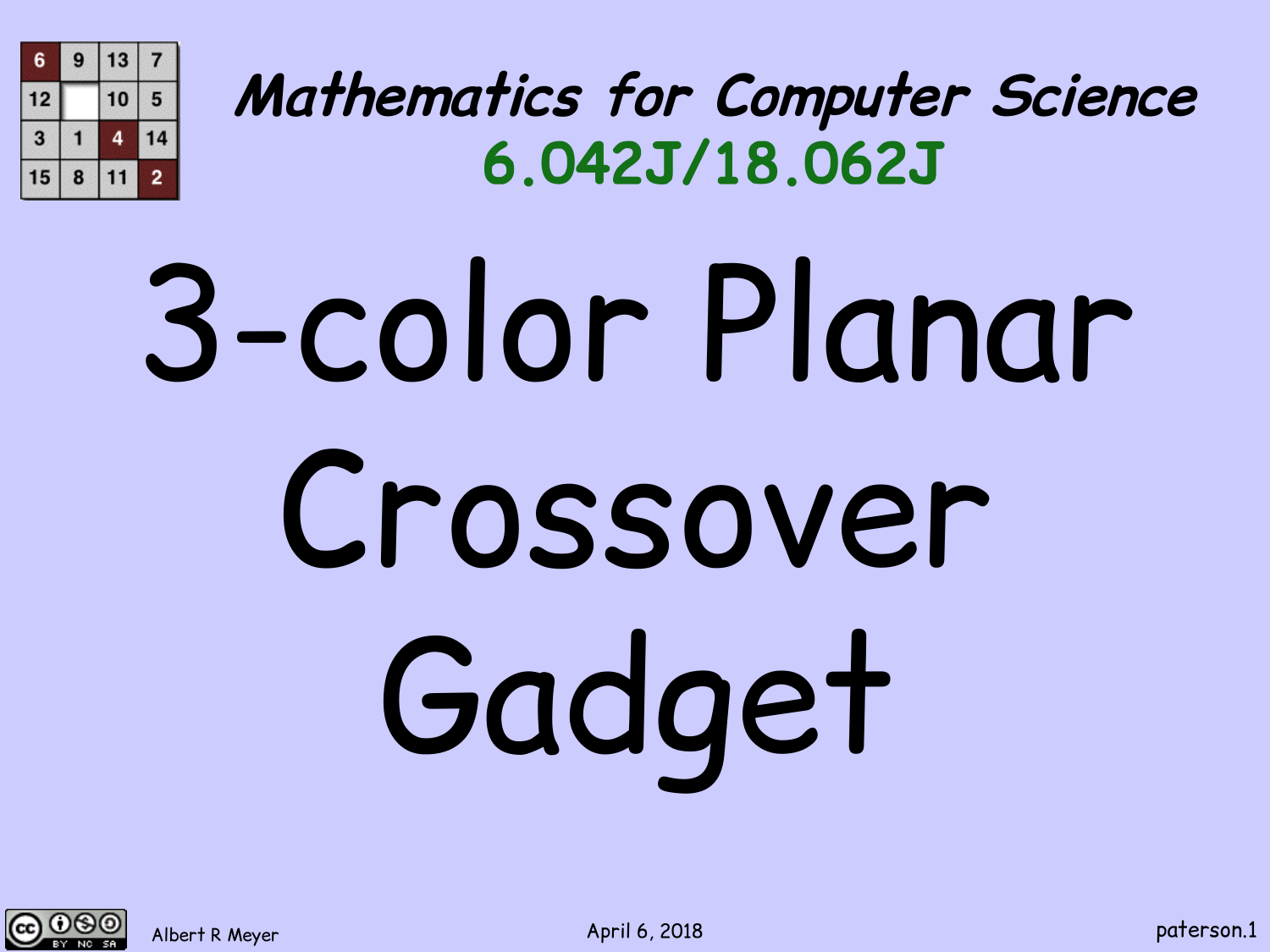

Mathematics for Computer Science
6.042J/18.062J
# 3-color Planar Crossover Gadget
paterson.1